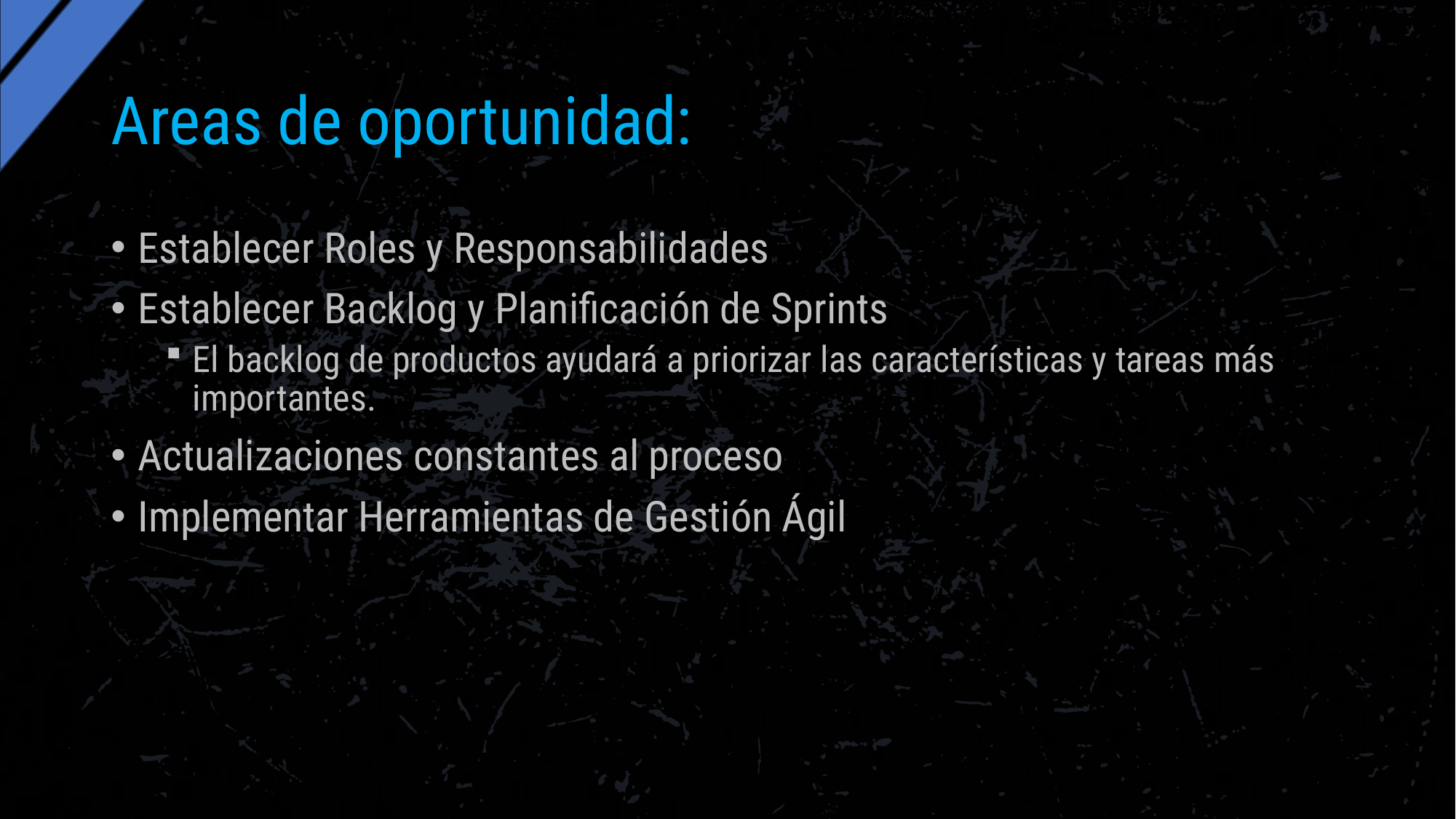

# Areas de oportunidad:
Establecer Roles y Responsabilidades
Establecer Backlog y Planificación de Sprints
El backlog de productos ayudará a priorizar las características y tareas más importantes.
Actualizaciones constantes al proceso
Implementar Herramientas de Gestión Ágil